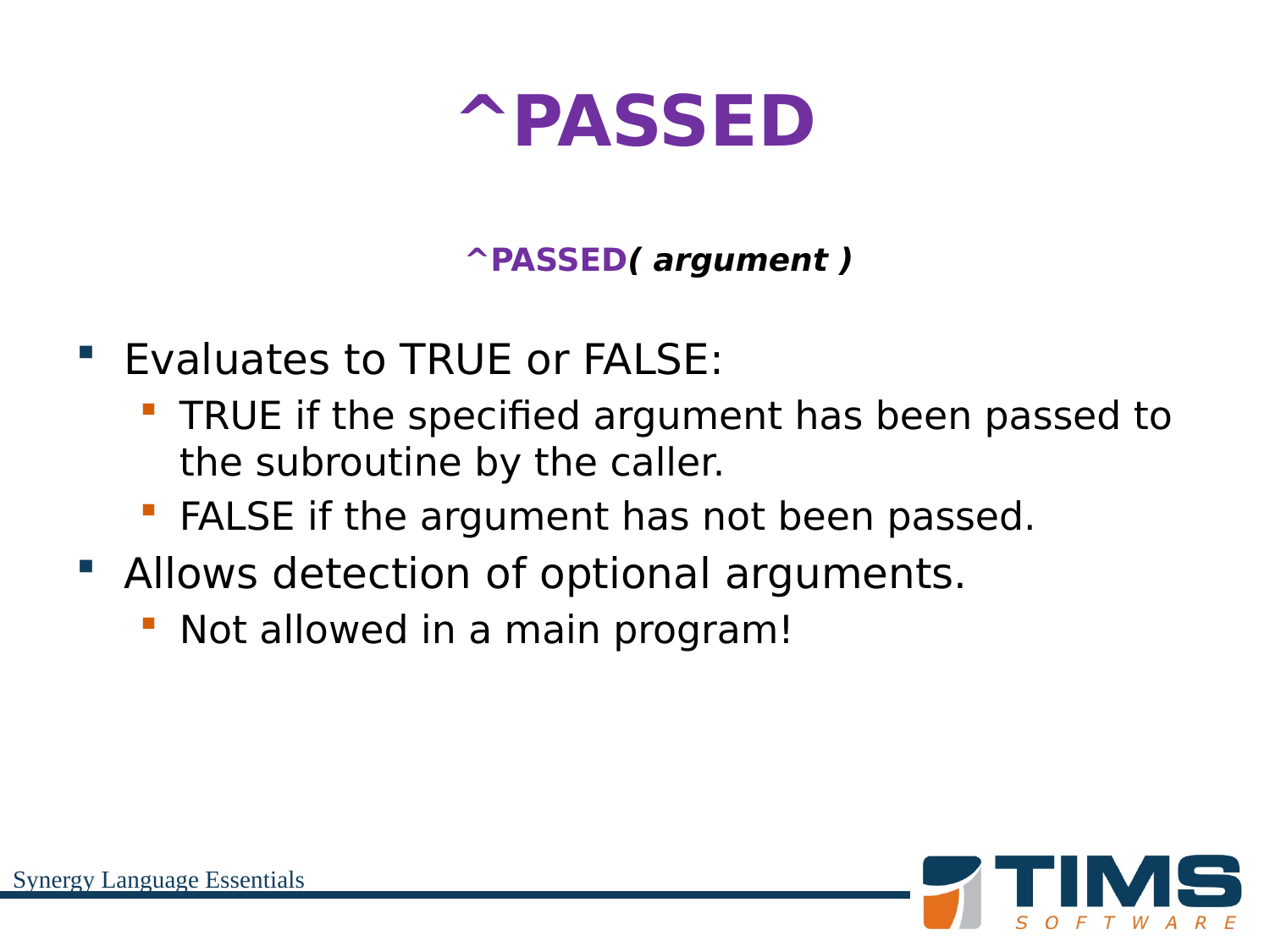

# ^PASSED
	^PASSED( argument )

Evaluates to TRUE or FALSE:
TRUE if the specified argument has been passed to the subroutine by the caller.
FALSE if the argument has not been passed.
Allows detection of optional arguments.
Not allowed in a main program!
Synergy Language Essentials